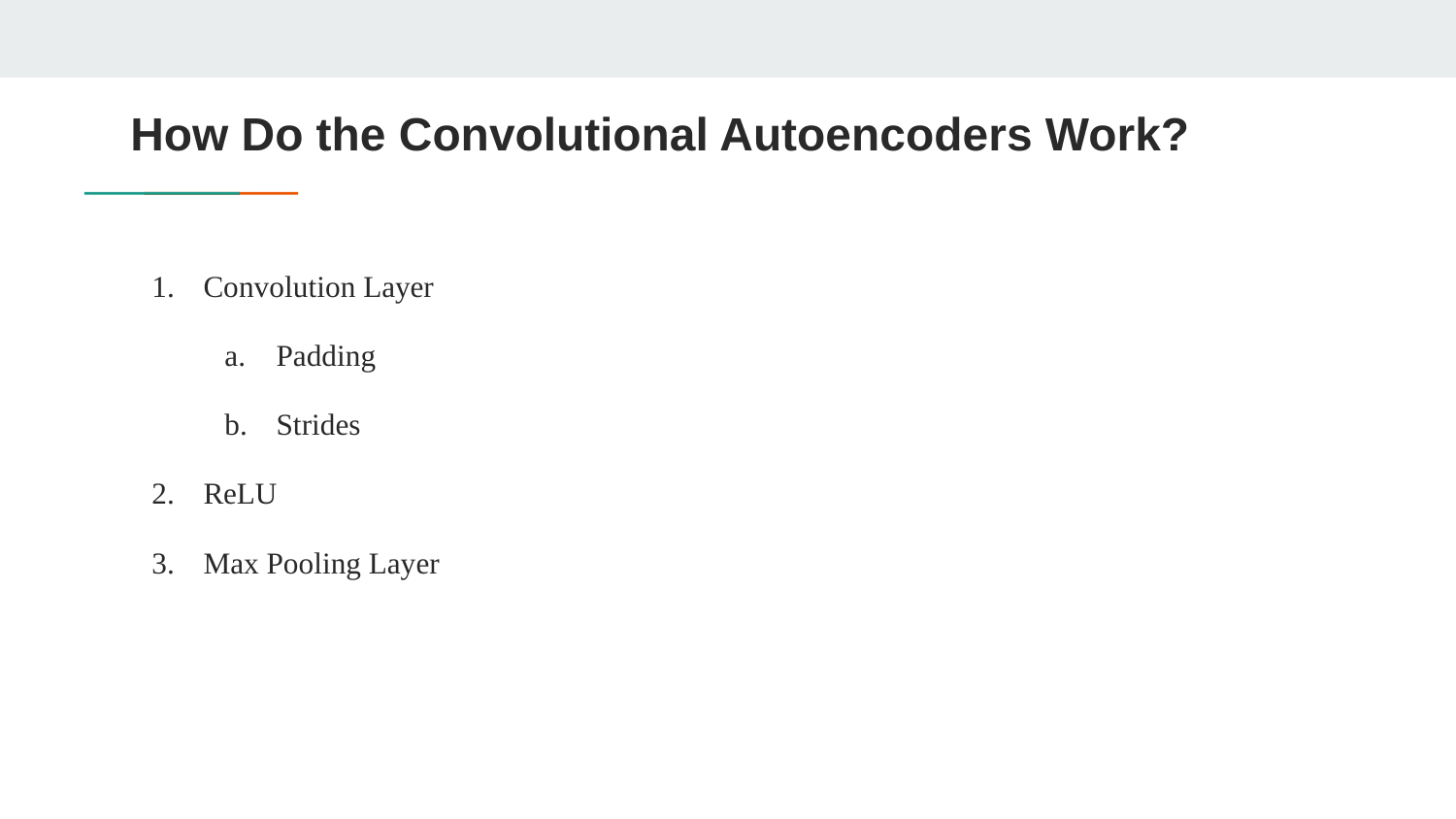

# How Do the Convolutional Autoencoders Work?
Convolution Layer
Padding
Strides
ReLU
Max Pooling Layer